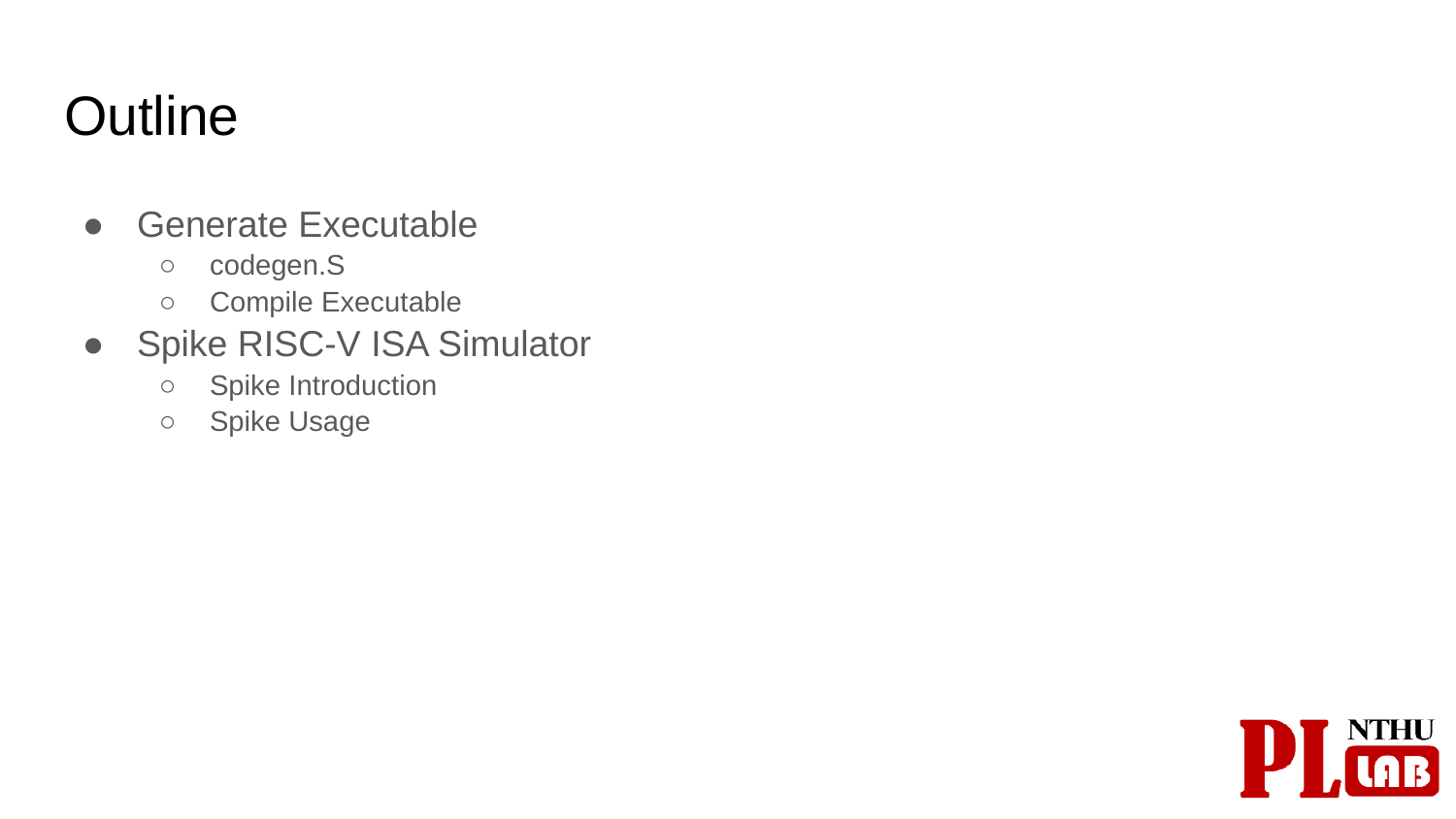

# Outline
Generate Executable
codegen.S
Compile Executable
Spike RISC-V ISA Simulator
Spike Introduction
Spike Usage